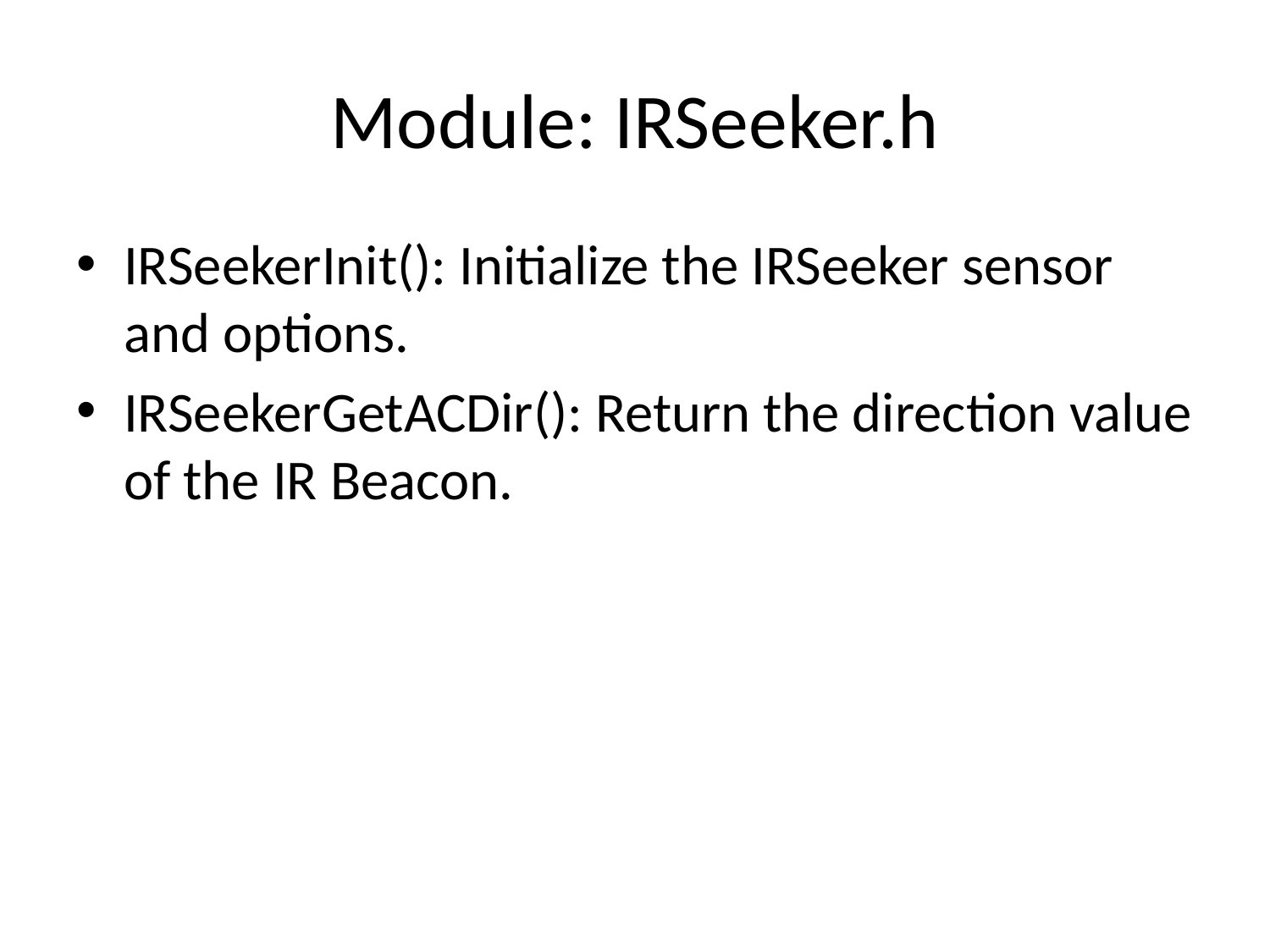

# Module: IRSeeker.h
IRSeekerInit(): Initialize the IRSeeker sensor and options.
IRSeekerGetACDir(): Return the direction value of the IR Beacon.